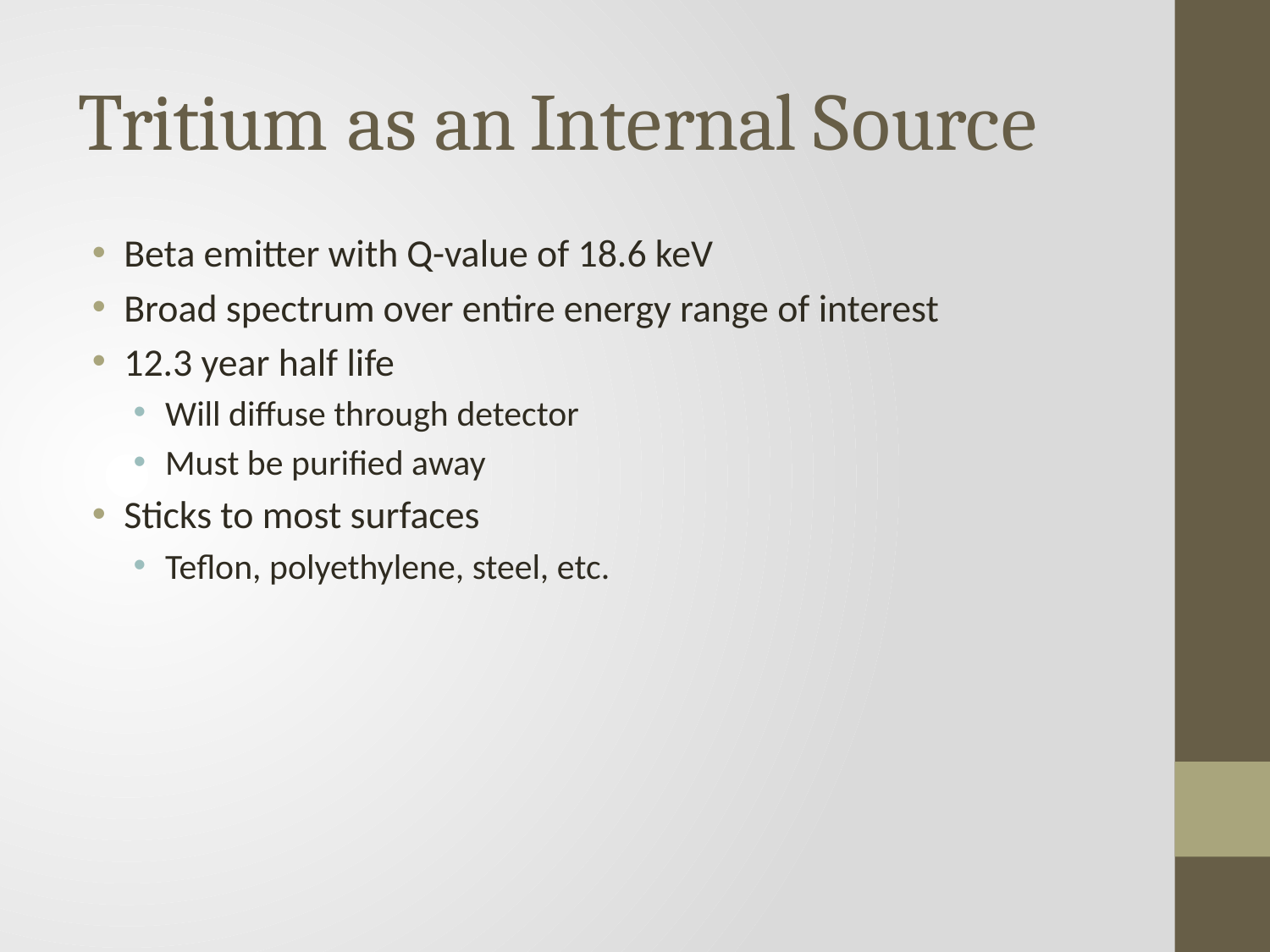

# Tritium	 as an Internal Source
Beta emitter with Q-value of 18.6 keV
Broad spectrum over entire energy range of interest
12.3 year half life
Will diffuse through detector
Must be purified away
Sticks to most surfaces
Teflon, polyethylene, steel, etc.